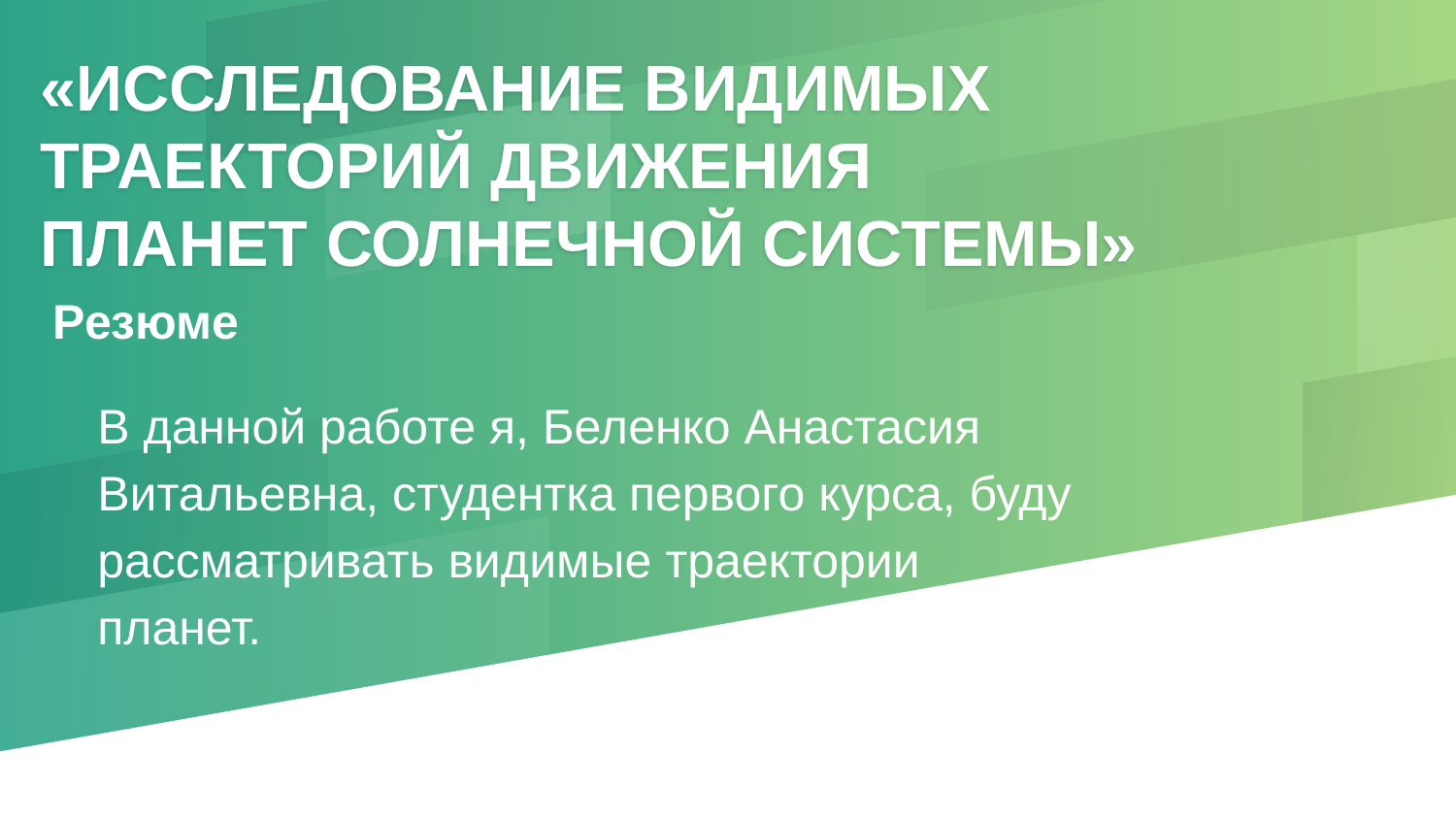

# «ИССЛЕДОВАНИЕ ВИДИМЫХ ТРАЕКТОРИЙ ДВИЖЕНИЯ ПЛАНЕТ СОЛНЕЧНОЙ СИСТЕМЫ»
Резюме
В данной работе я, Беленко Анастасия Витальевна, студентка первого курса, буду рассматривать видимые траектории планет.
2